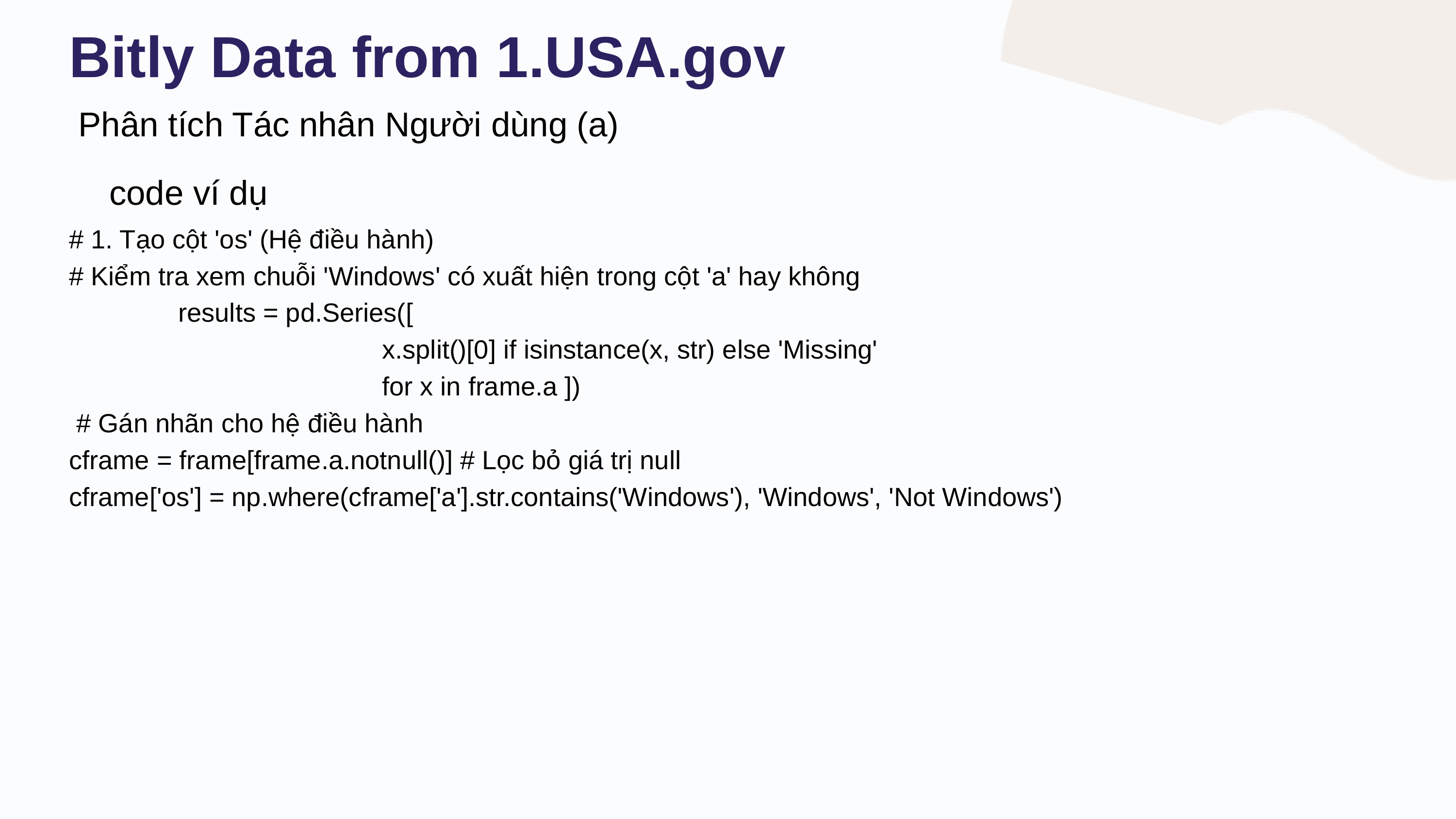

Bitly Data from 1.USA.gov
Phân tích Tác nhân Người dùng (a)
code ví dụ
# 1. Tạo cột 'os' (Hệ điều hành)
# Kiểm tra xem chuỗi 'Windows' có xuất hiện trong cột 'a' hay không
               results = pd.Series([
                                           x.split()[0] if isinstance(x, str) else 'Missing'
                                           for x in frame.a ])
 # Gán nhãn cho hệ điều hành
cframe = frame[frame.a.notnull()] # Lọc bỏ giá trị null
cframe['os'] = np.where(cframe['a'].str.contains('Windows'), 'Windows', 'Not Windows')